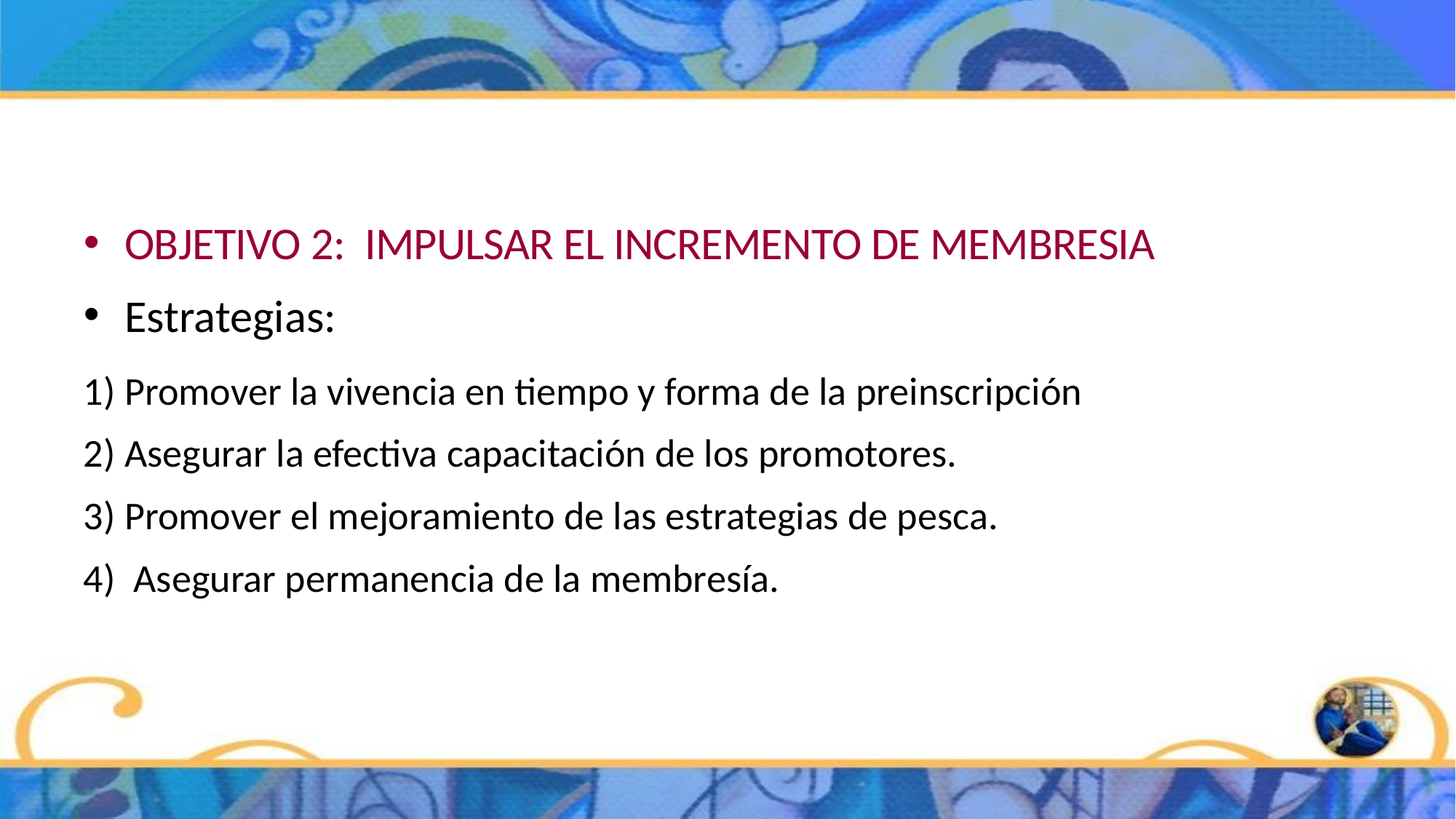

OBJETIVO 2:  IMPULSAR EL INCREMENTO DE MEMBRESIA
Estrategias:
Promover la vivencia en tiempo y forma de la preinscripción
Asegurar la efectiva capacitación de los promotores.
Promover el mejoramiento de las estrategias de pesca.
 Asegurar permanencia de la membresía.